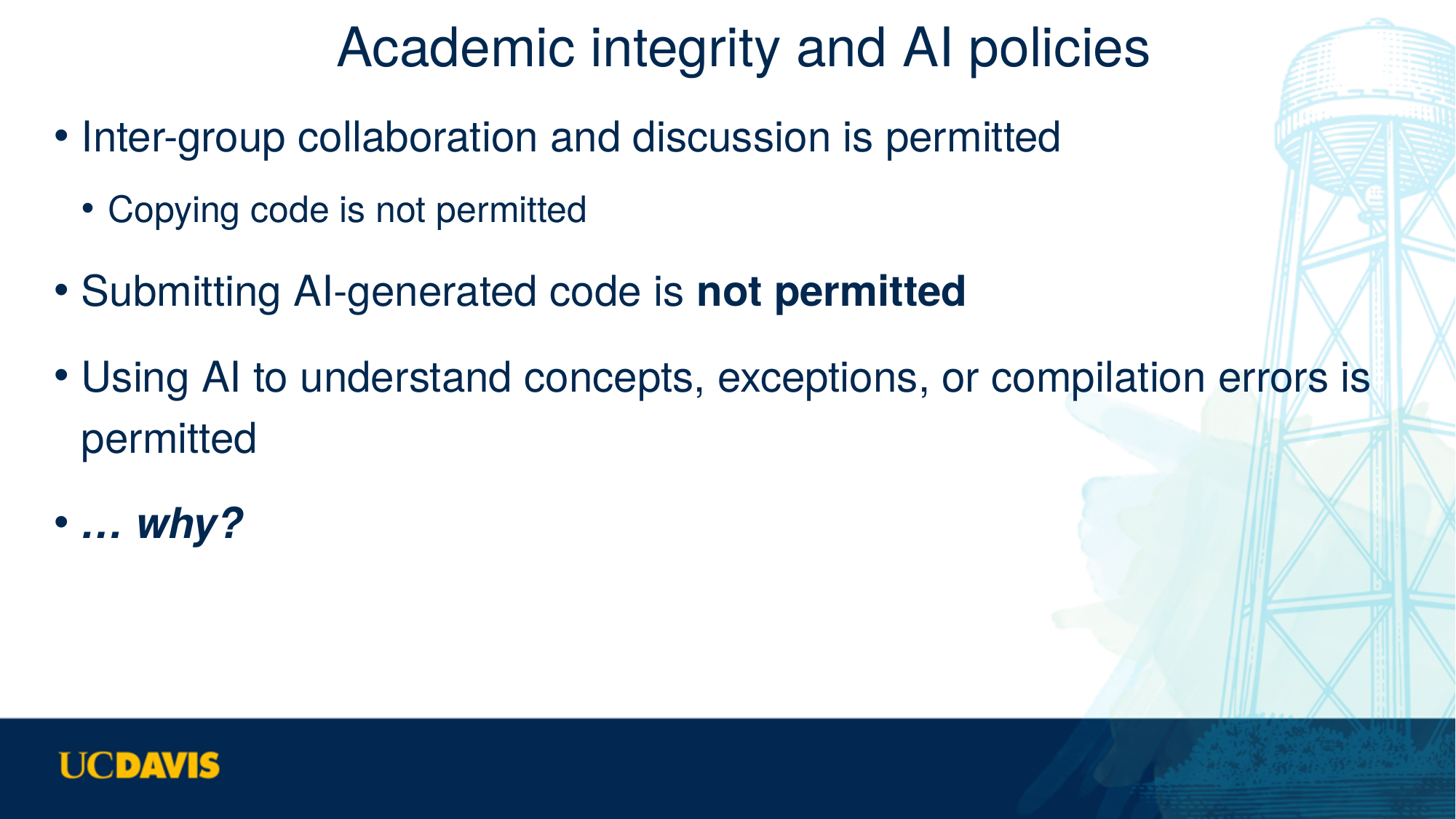

# Academic integrity and AI policies
Inter-group collaboration and discussion is permitted
Copying code is not permitted
Submitting AI-generated code is not permitted
Using AI to understand concepts, exceptions, or compilation errors is permitted
… why?